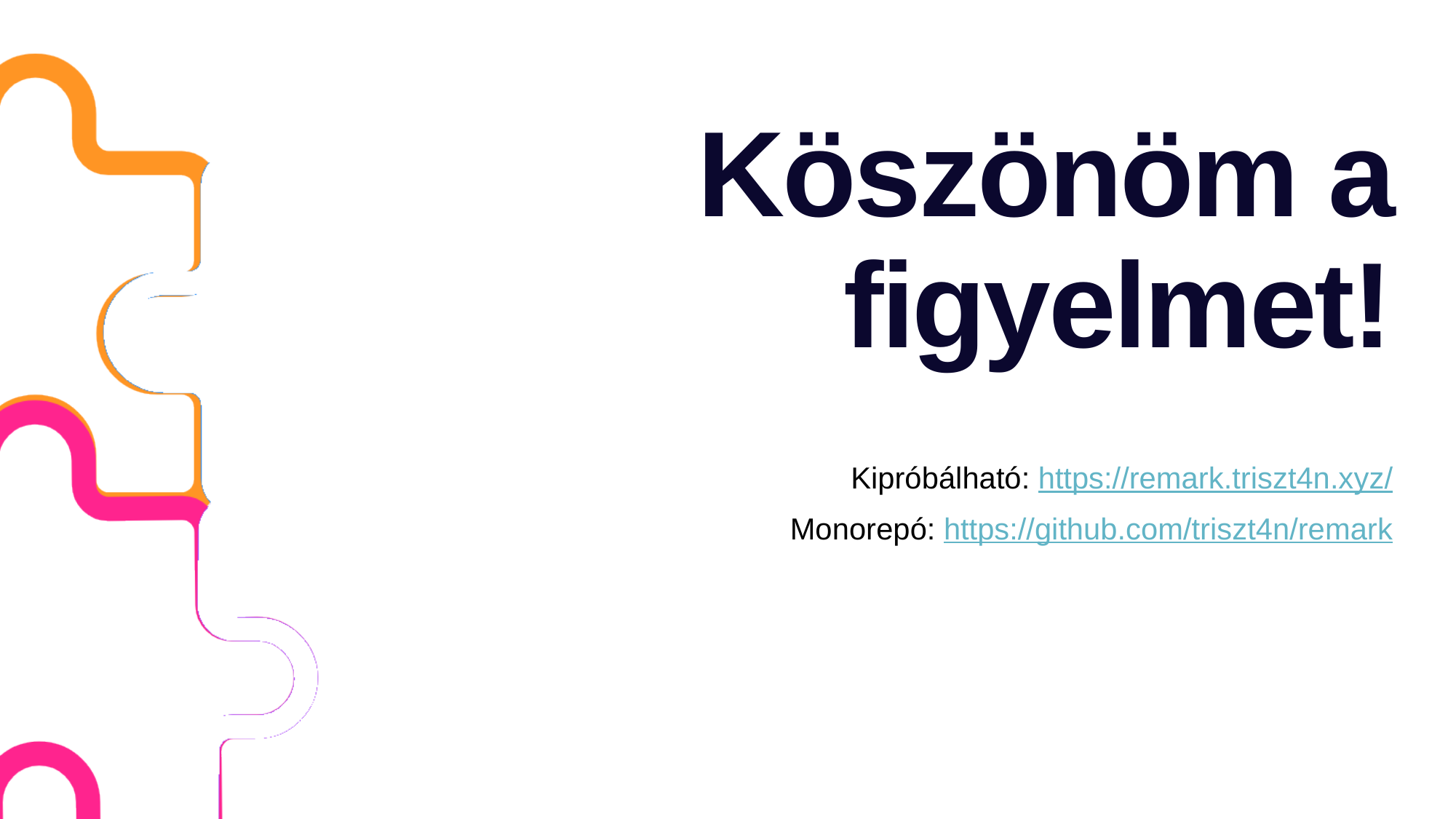

# Köszönöm a figyelmet!
Kipróbálható: https://remark.triszt4n.xyz/
Monorepó: https://github.com/triszt4n/remark